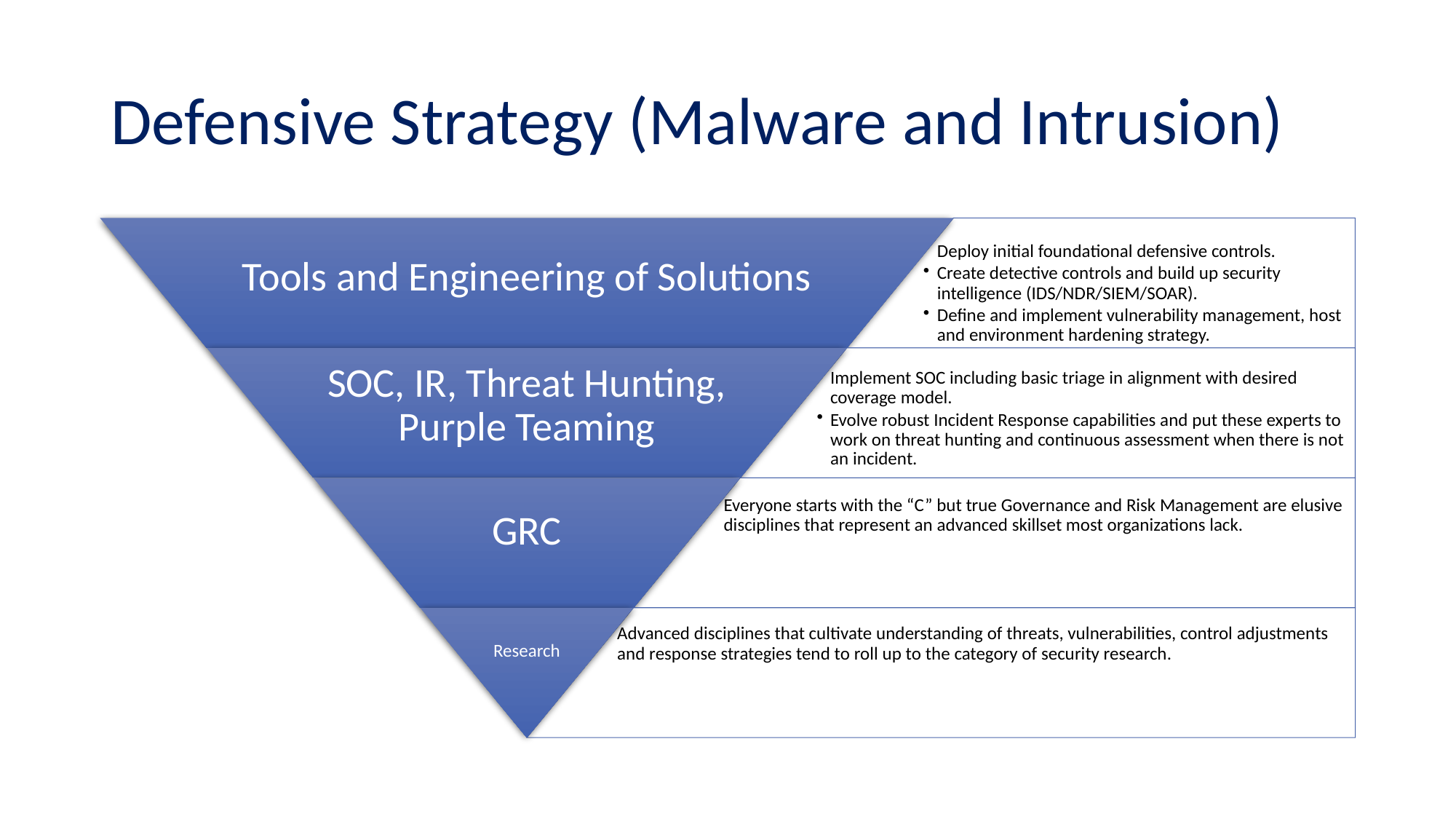

# Defensive Strategy (Malware and Intrusion)
Deploy initial foundational defensive controls.
Create detective controls and build up security intelligence (IDS/NDR/SIEM/SOAR).
Define and implement vulnerability management, host and environment hardening strategy.
Tools and Engineering of Solutions
Implement SOC including basic triage in alignment with desired coverage model.
Evolve robust Incident Response capabilities and put these experts to work on threat hunting and continuous assessment when there is not an incident.
SOC, IR, Threat Hunting, Purple Teaming
Everyone starts with the “C” but true Governance and Risk Management are elusive disciplines that represent an advanced skillset most organizations lack.
GRC
Advanced disciplines that cultivate understanding of threats, vulnerabilities, control adjustments and response strategies tend to roll up to the category of security research.
Research